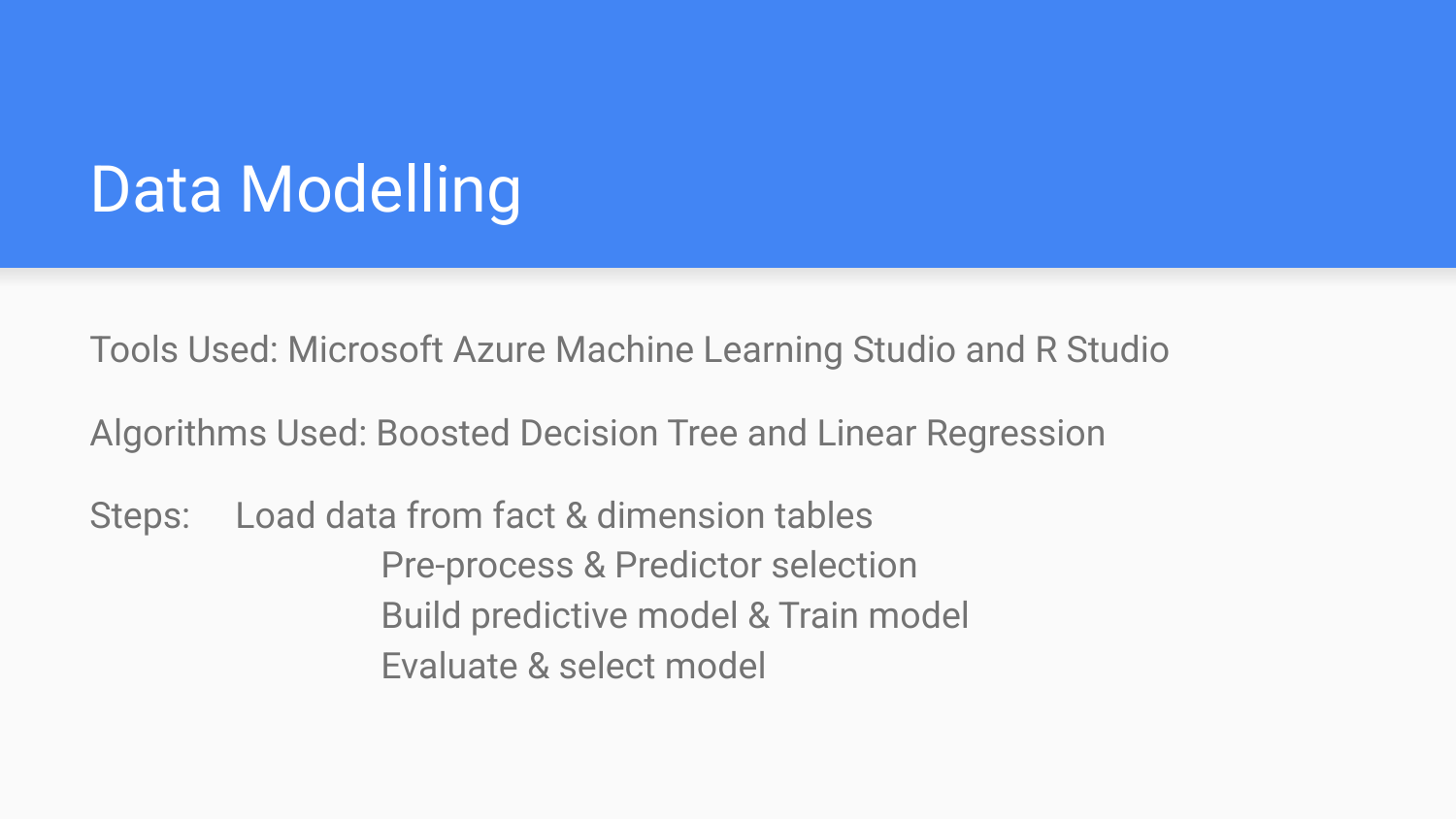

# Data Modelling
Tools Used: Microsoft Azure Machine Learning Studio and R Studio
Algorithms Used: Boosted Decision Tree and Linear Regression
Steps: 	Load data from fact & dimension tables
		Pre-process & Predictor selection
		Build predictive model & Train model
		Evaluate & select model